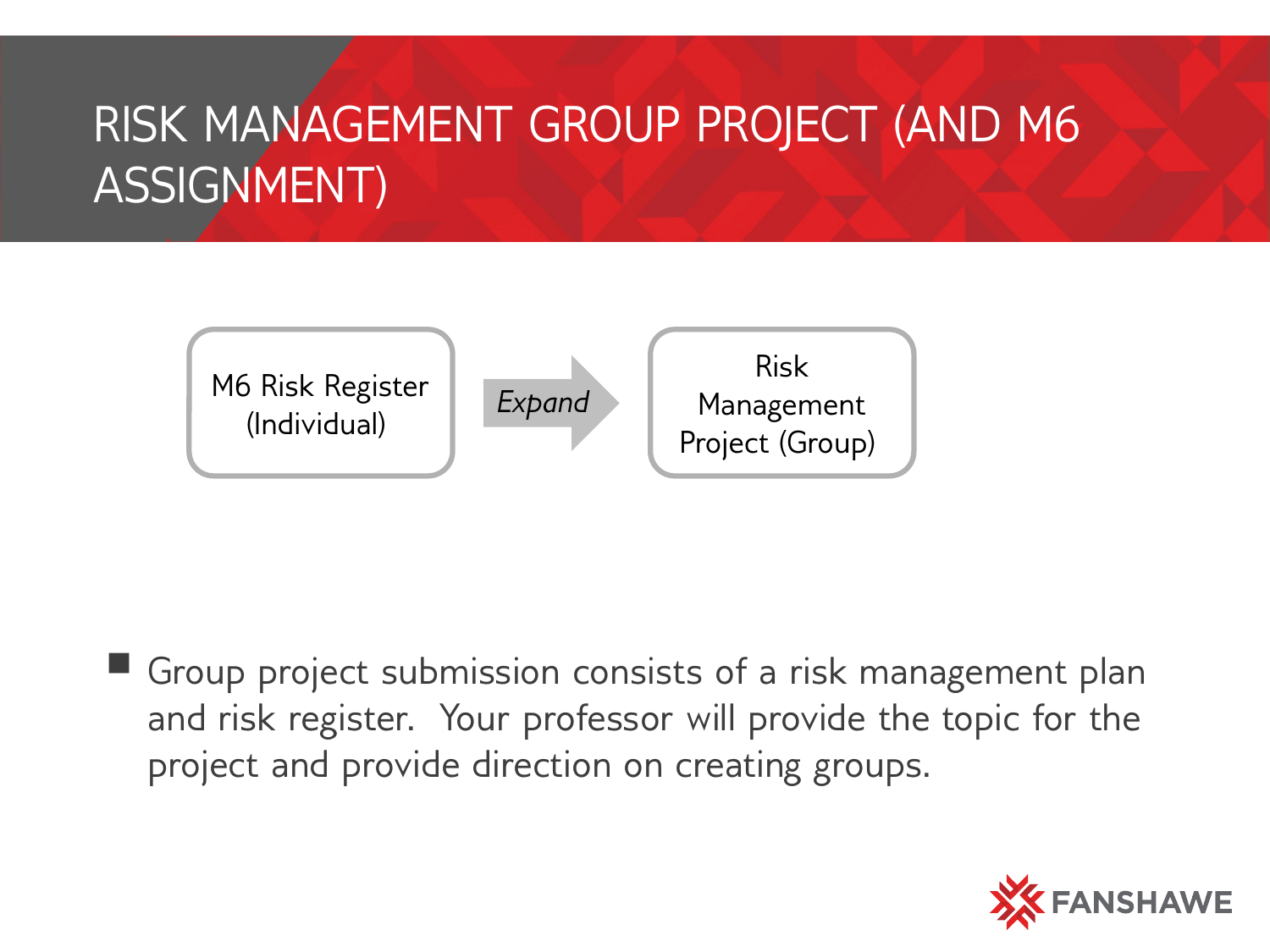

# Risk management group project (and M6 assignment)
M6 Risk Register (Individual)
Risk Management Project (Group)

Expand
Group project submission consists of a risk management plan and risk register.  Your professor will provide the topic for the project and provide direction on creating groups.